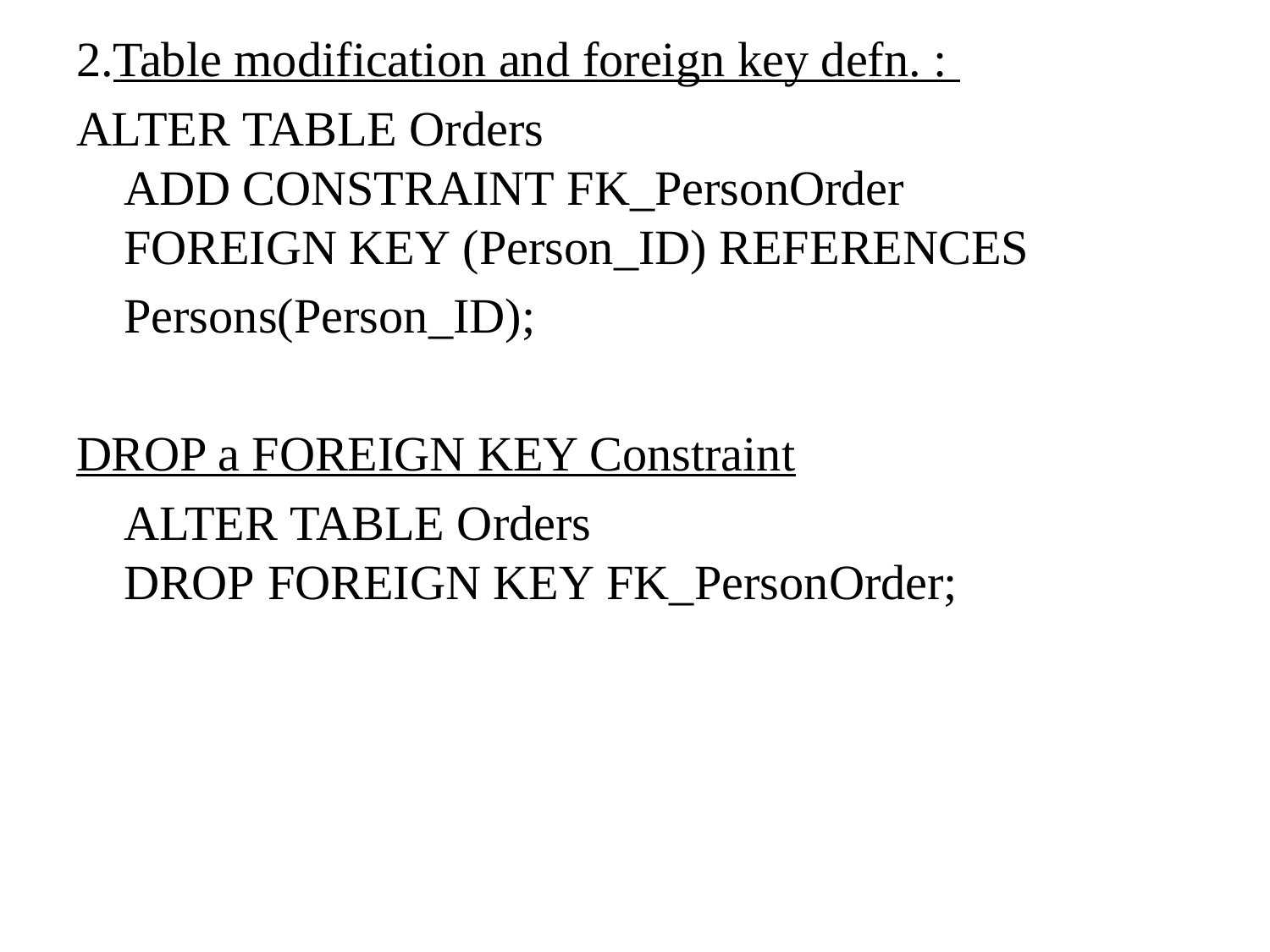

2.Table modification and foreign key defn. :
ALTER TABLE Orders
ADD CONSTRAINT FK_PersonOrder
FOREIGN KEY (Person_ID) REFERENCES
	Persons(Person_ID);

DROP a FOREIGN KEY Constraint
	ALTER TABLE Orders
DROP FOREIGN KEY FK_PersonOrder;